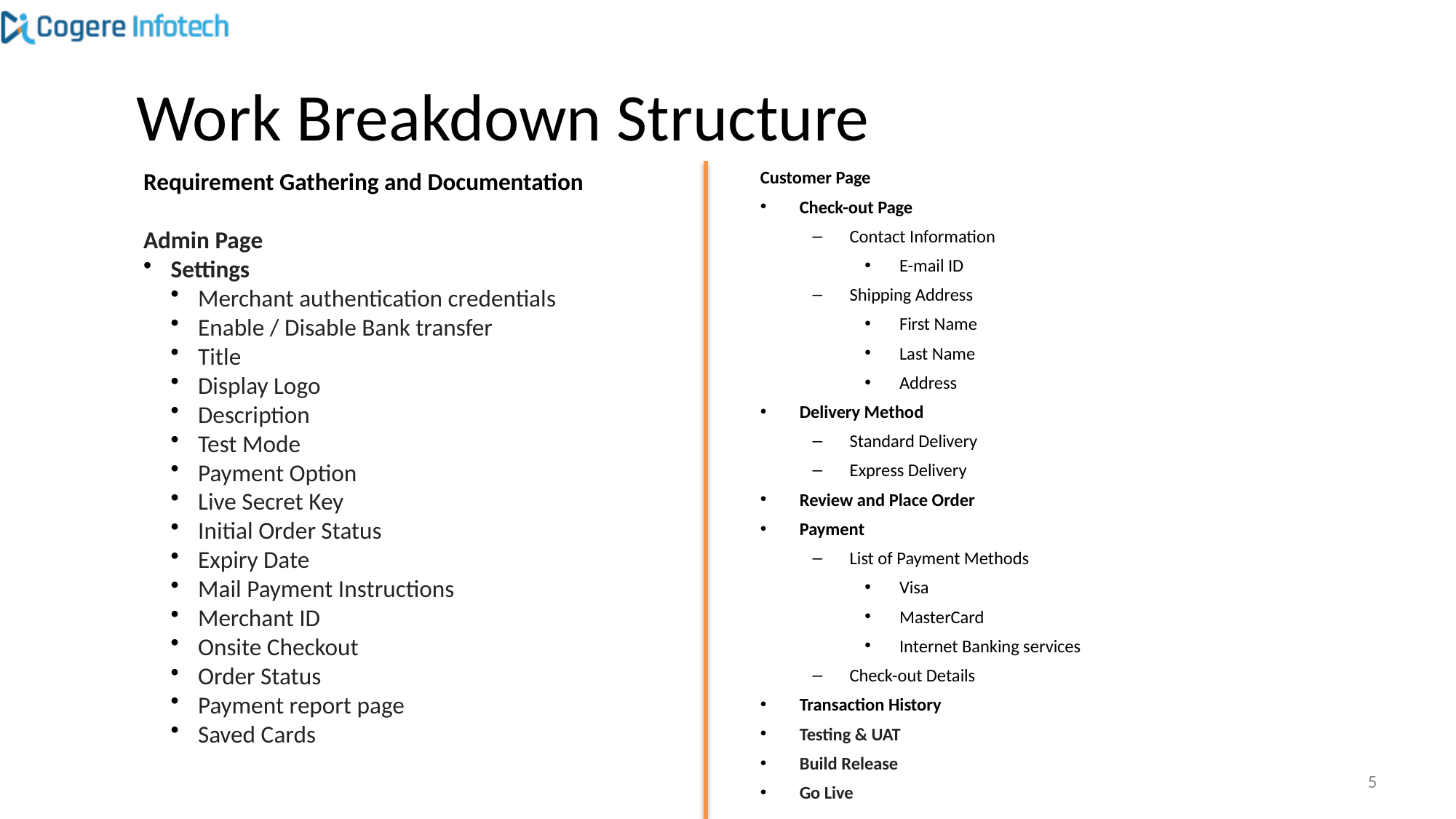

Work Breakdown Structure

Requirement Gathering and Documentation

Admin Page
Settings
Merchant authentication credentials
Enable / Disable Bank transfer
Title
Display Logo
Description
Test Mode
Payment Option
Live Secret Key
Initial Order Status
Expiry Date
Mail Payment Instructions
Merchant ID
Onsite Checkout
Order Status
Payment report page
Saved Cards

Customer Page
Check-out Page
Contact Information
E-mail ID
Shipping Address
First Name
Last Name
Address
Delivery Method
Standard Delivery
Express Delivery
Review and Place Order
Payment
List of Payment Methods
Visa
MasterCard
Internet Banking services
Check-out Details
Transaction History
Testing & UAT
Build Release
Go Live

5